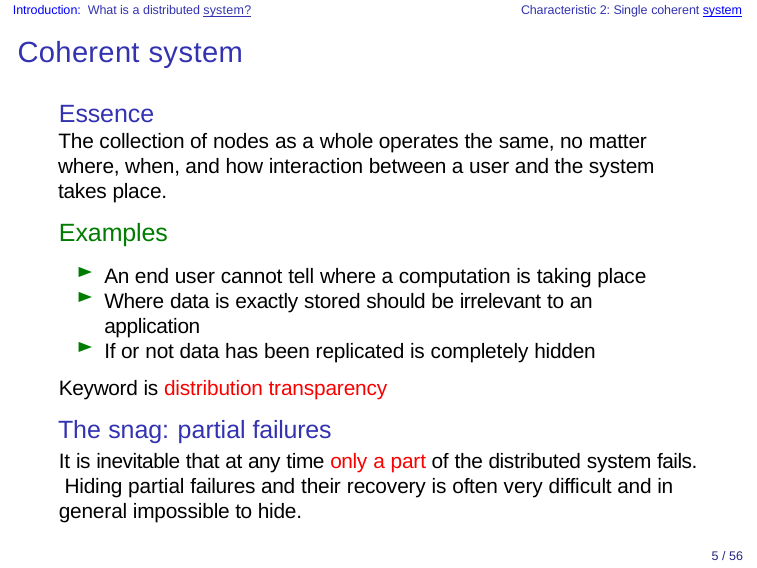

Introduction: What is a distributed system?	Characteristic 2: Single coherent system
# Coherent system
Essence
The collection of nodes as a whole operates the same, no matter  where, when, and how interaction between a user and the system  takes place.
Examples
An end user cannot tell where a computation is taking place
Where data is exactly stored should be irrelevant to an application
If or not data has been replicated is completely hidden
Keyword is distribution transparency
The snag: partial failures
It is inevitable that at any time only a part of the distributed system fails.  Hiding partial failures and their recovery is often very difficult and in  general impossible to hide.
5 / 56